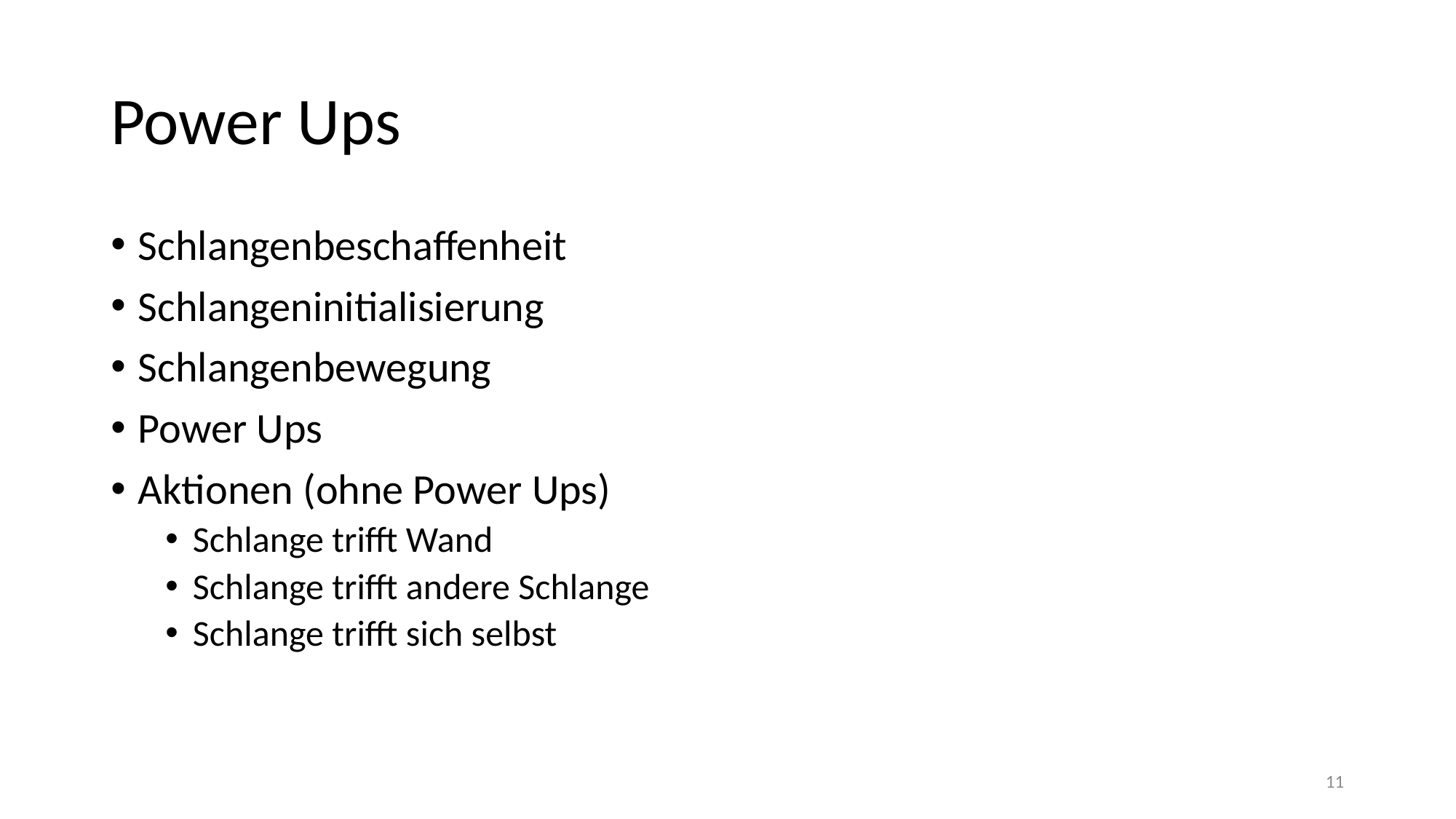

# Power Ups
Schlangenbeschaffenheit
Schlangeninitialisierung
Schlangenbewegung
Power Ups
Aktionen (ohne Power Ups)
Schlange trifft Wand
Schlange trifft andere Schlange
Schlange trifft sich selbst
11